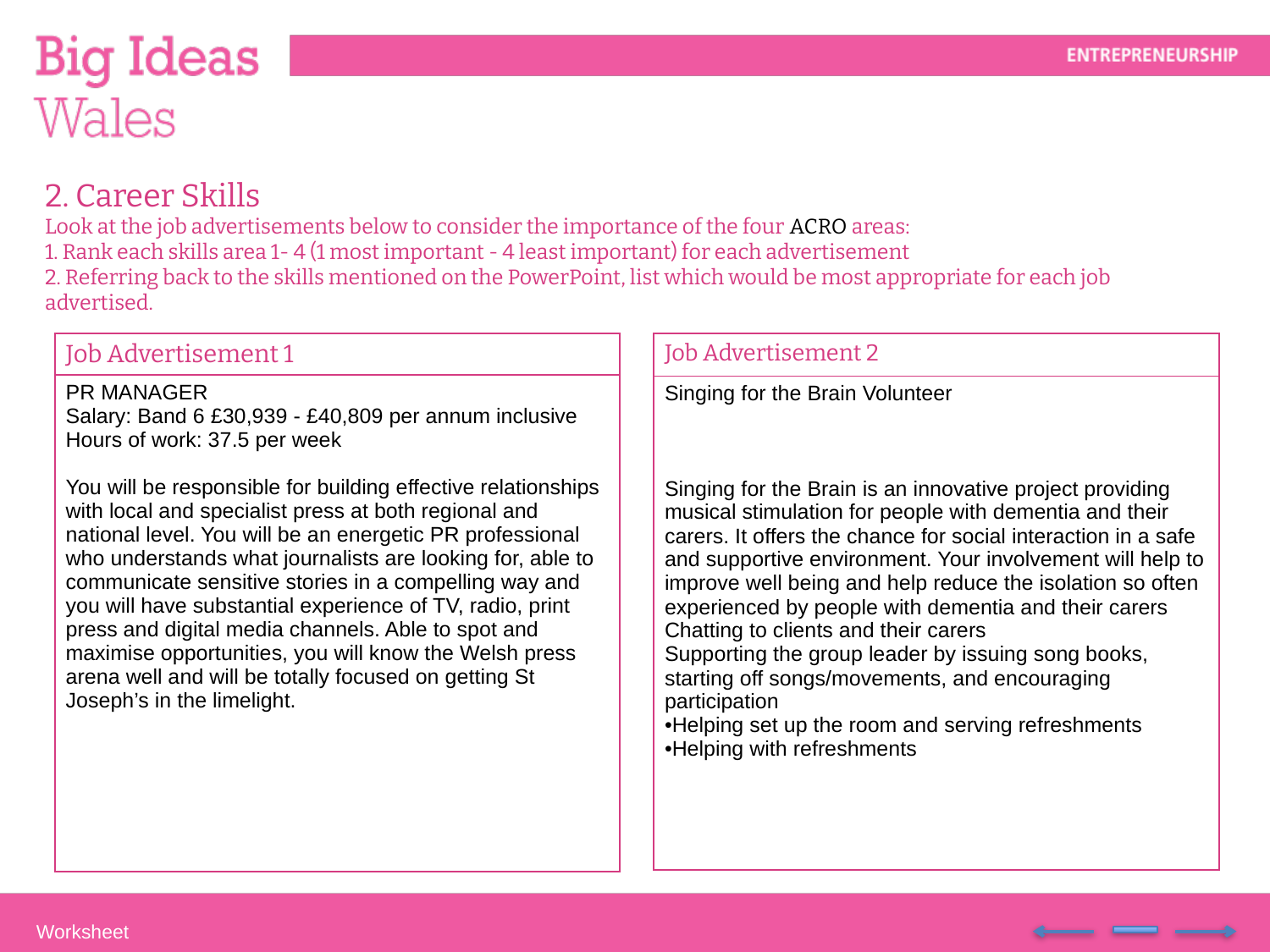

2. Career Skills
Look at the job advertisements below to consider the importance of the four ACRO areas:
1. Rank each skills area 1- 4 (1 most important - 4 least important) for each advertisement
2. Referring back to the skills mentioned on the PowerPoint, list which would be most appropriate for each job advertised.
| Job Advertisement 1 |
| --- |
| PR MANAGER Salary: Band 6 £30,939 - £40,809 per annum inclusive Hours of work: 37.5 per week You will be responsible for building effective relationships with local and specialist press at both regional and national level. You will be an energetic PR professional who understands what journalists are looking for, able to communicate sensitive stories in a compelling way and you will have substantial experience of TV, radio, print press and digital media channels. Able to spot and maximise opportunities, you will know the Welsh press arena well and will be totally focused on getting St Joseph’s in the limelight. |
| Job Advertisement 2 |
| --- |
| Singing for the Brain Volunteer Singing for the Brain is an innovative project providing musical stimulation for people with dementia and their carers. It offers the chance for social interaction in a safe and supportive environment. Your involvement will help to improve well being and help reduce the isolation so often experienced by people with dementia and their carers Chatting to clients and their carers Supporting the group leader by issuing song books, starting off songs/movements, and encouraging participation •Helping set up the room and serving refreshments •Helping with refreshments |
Worksheet